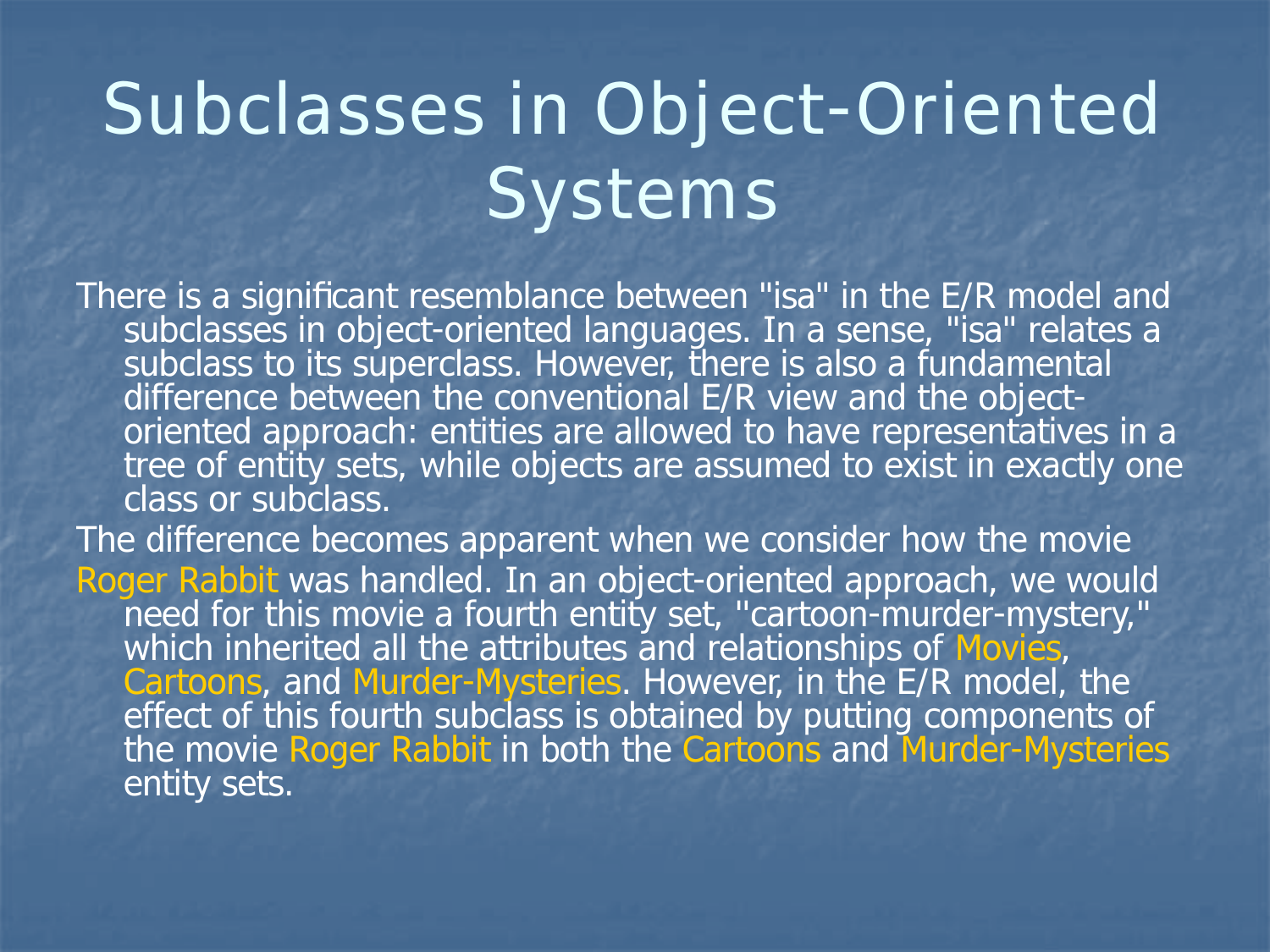

# Subclasses in Object-Oriented Systems
There is a significant resemblance between "isa" in the E/R model and subclasses in object-oriented languages. In a sense, "isa" relates a subclass to its superclass. However, there is also a fundamental difference between the conventional E/R view and the object-oriented approach: entities are allowed to have representatives in a tree of entity sets, while objects are assumed to exist in exactly one class or subclass.
The difference becomes apparent when we consider how the movie
Roger Rabbit was handled. In an object-oriented approach, we would need for this movie a fourth entity set, ''cartoon-murder-mystery," which inherited all the attributes and relationships of Movies, Cartoons, and Murder-Mysteries. However, in the E/R model, the effect of this fourth subclass is obtained by putting components of the movie Roger Rabbit in both the Cartoons and Murder-Mysteries entity sets.